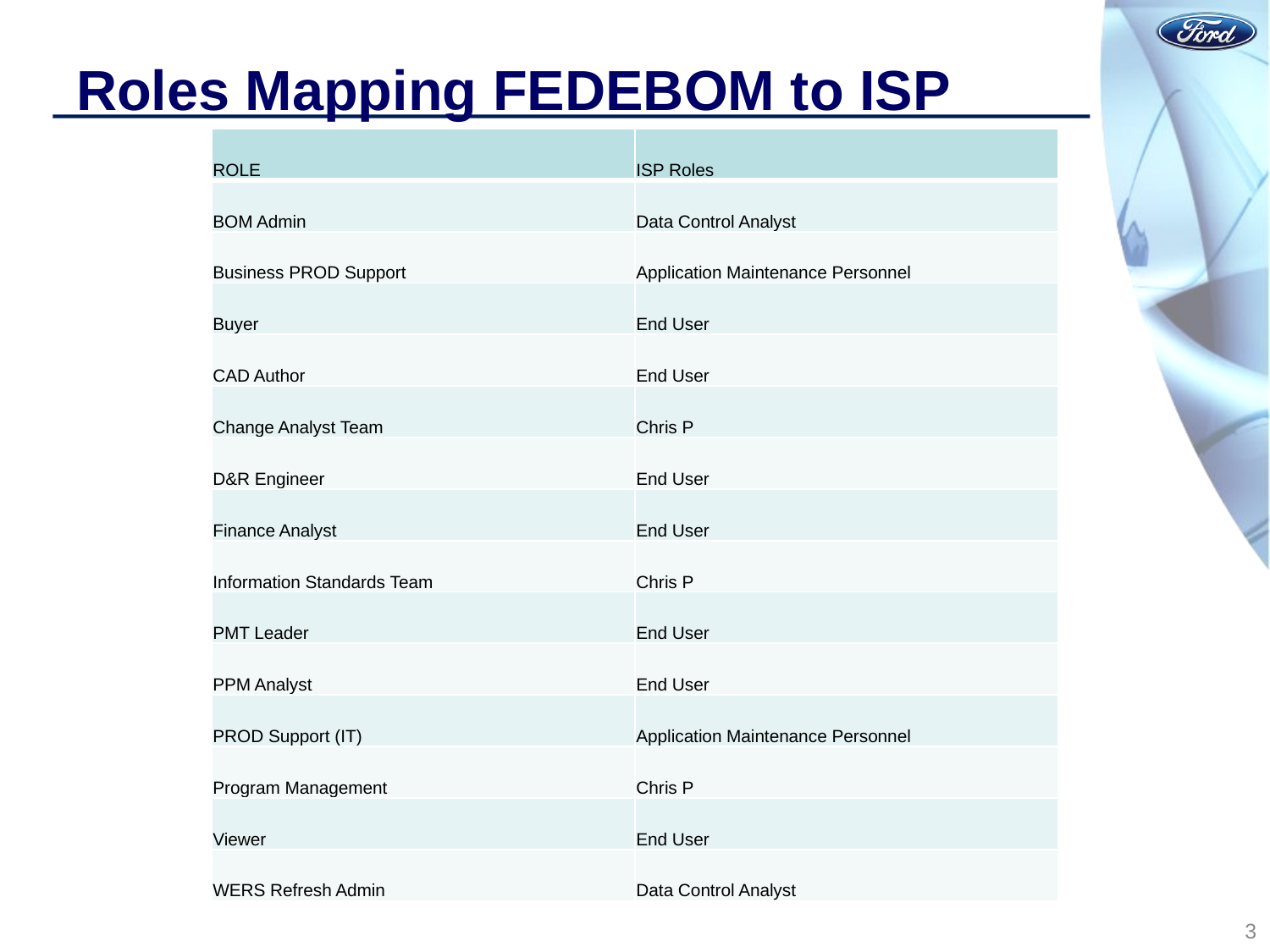

# Roles Mapping FEDEBOM to ISP
| ROLE | ISP Roles |
| --- | --- |
| BOM Admin | Data Control Analyst |
| Business PROD Support | Application Maintenance Personnel |
| Buyer | End User |
| CAD Author | End User |
| Change Analyst Team | Chris P |
| D&R Engineer | End User |
| Finance Analyst | End User |
| Information Standards Team | Chris P |
| PMT Leader | End User |
| PPM Analyst | End User |
| PROD Support (IT) | Application Maintenance Personnel |
| Program Management | Chris P |
| Viewer | End User |
| WERS Refresh Admin | Data Control Analyst |
3